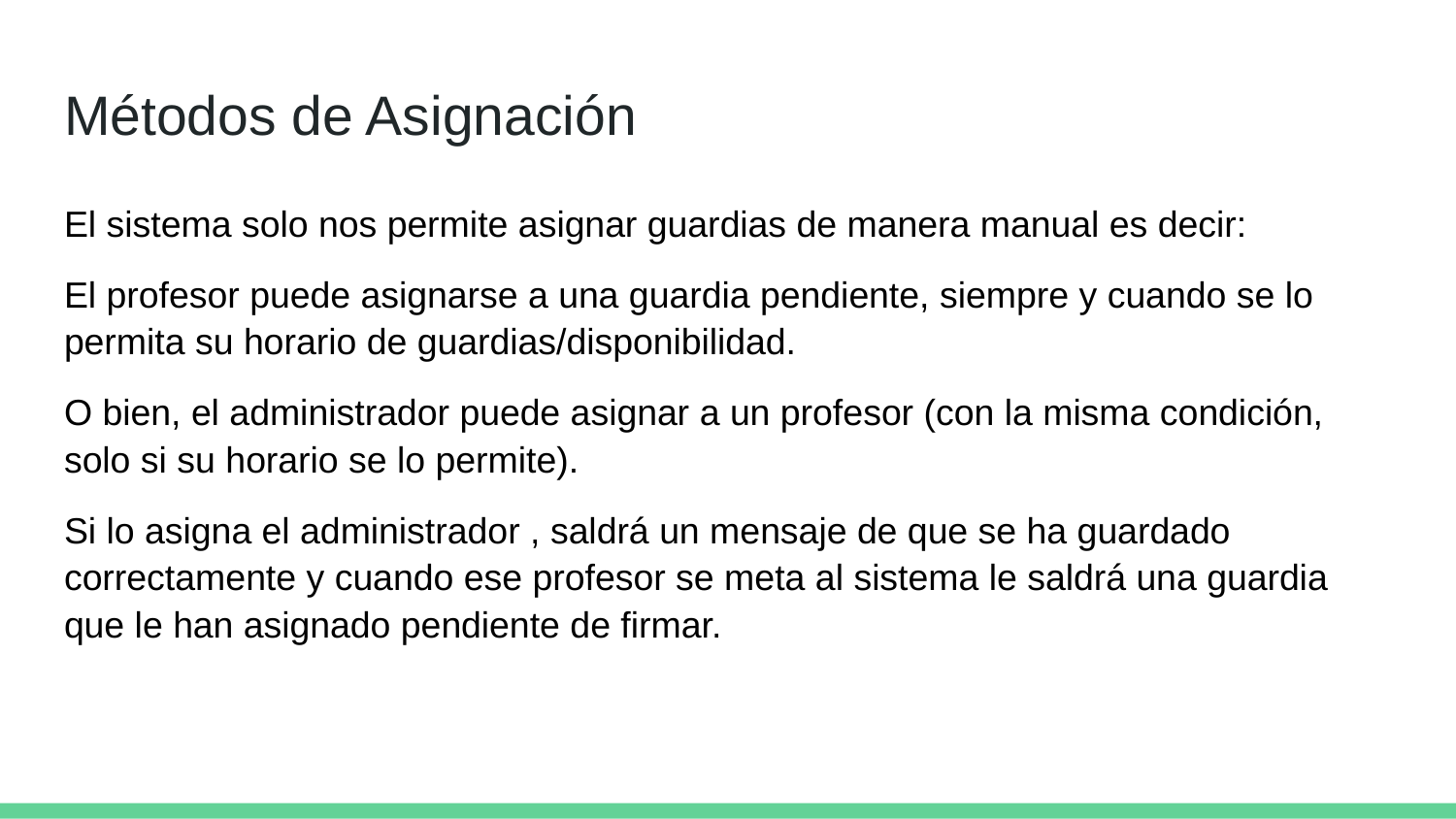

# Métodos de Asignación
El sistema solo nos permite asignar guardias de manera manual es decir:
El profesor puede asignarse a una guardia pendiente, siempre y cuando se lo permita su horario de guardias/disponibilidad.
O bien, el administrador puede asignar a un profesor (con la misma condición, solo si su horario se lo permite).
Si lo asigna el administrador , saldrá un mensaje de que se ha guardado correctamente y cuando ese profesor se meta al sistema le saldrá una guardia que le han asignado pendiente de firmar.